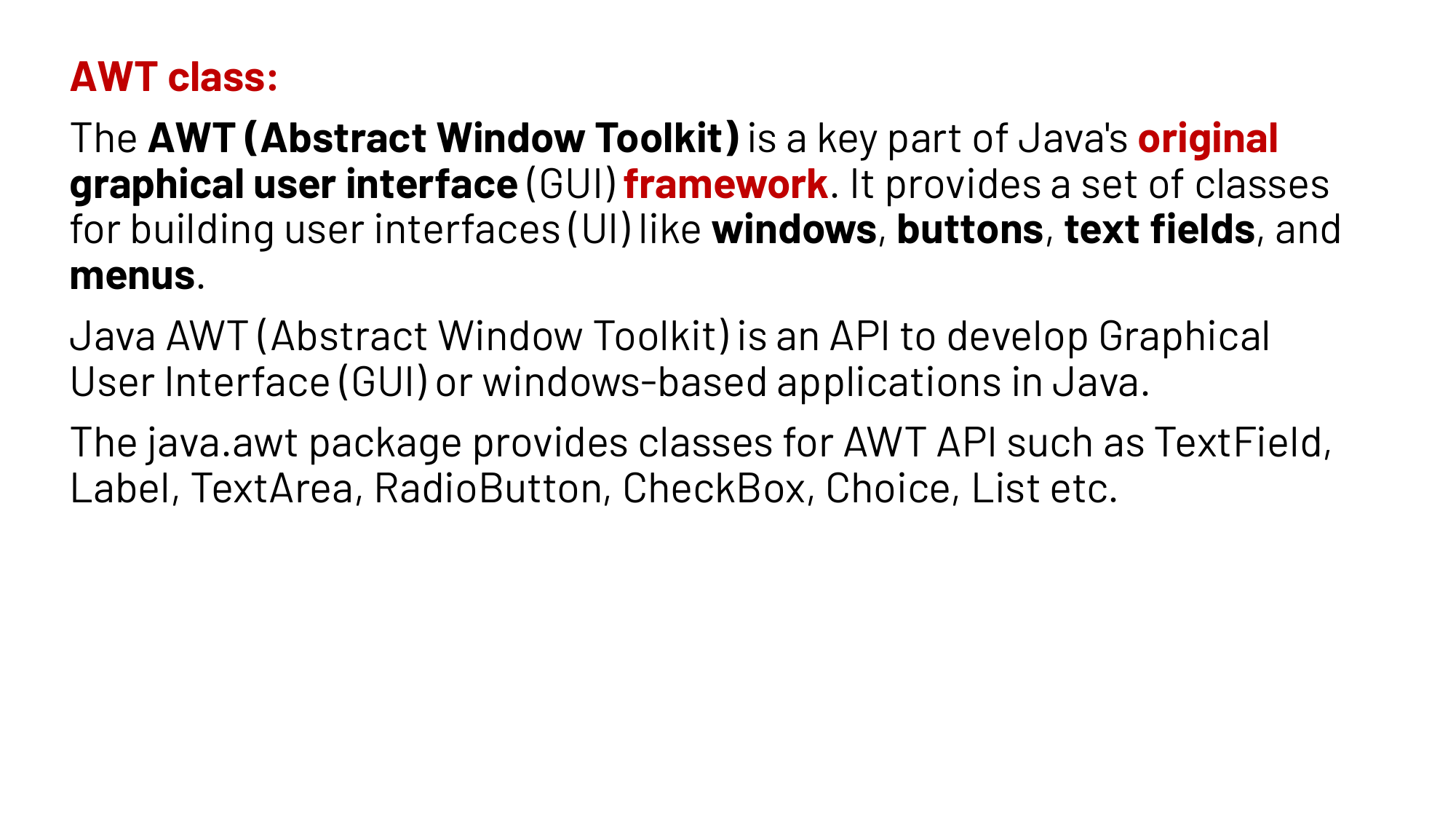

AWT class:
The AWT (Abstract Window Toolkit) is a key part of Java's original graphical user interface (GUI) framework. It provides a set of classes for building user interfaces (UI) like windows, buttons, text fields, and menus.
Java AWT (Abstract Window Toolkit) is an API to develop Graphical User Interface (GUI) or windows-based applications in Java.
The java.awt package provides classes for AWT API such as TextField, Label, TextArea, RadioButton, CheckBox, Choice, List etc.